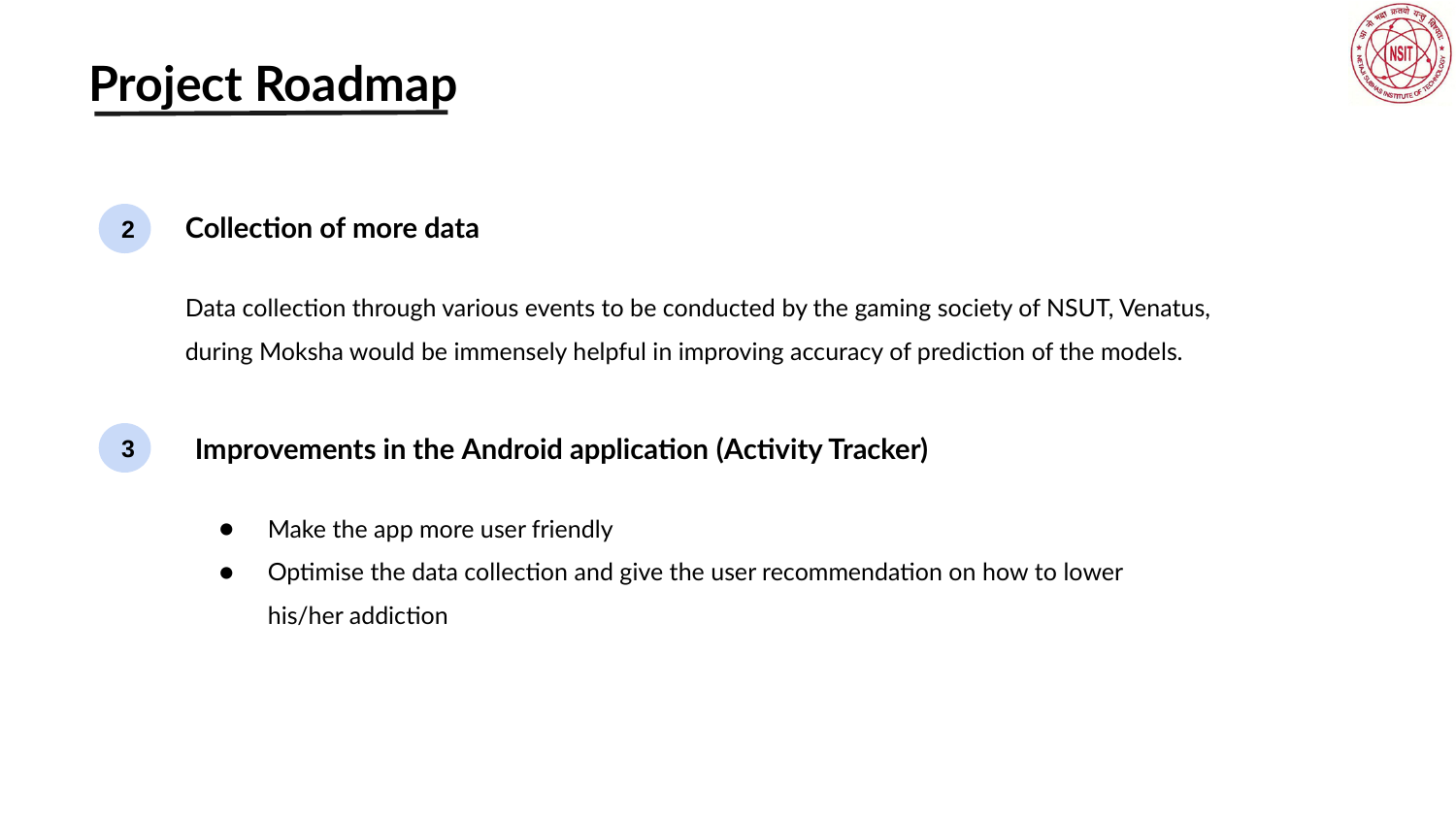

Project Roadmap
Collection of more data

Data collection through various events to be conducted by the gaming society of NSUT, Venatus, during Moksha would be immensely helpful in improving accuracy of prediction of the models.
2
Improvements in the Android application (Activity Tracker)

Make the app more user friendly
Optimise the data collection and give the user recommendation on how to lower his/her addiction
3